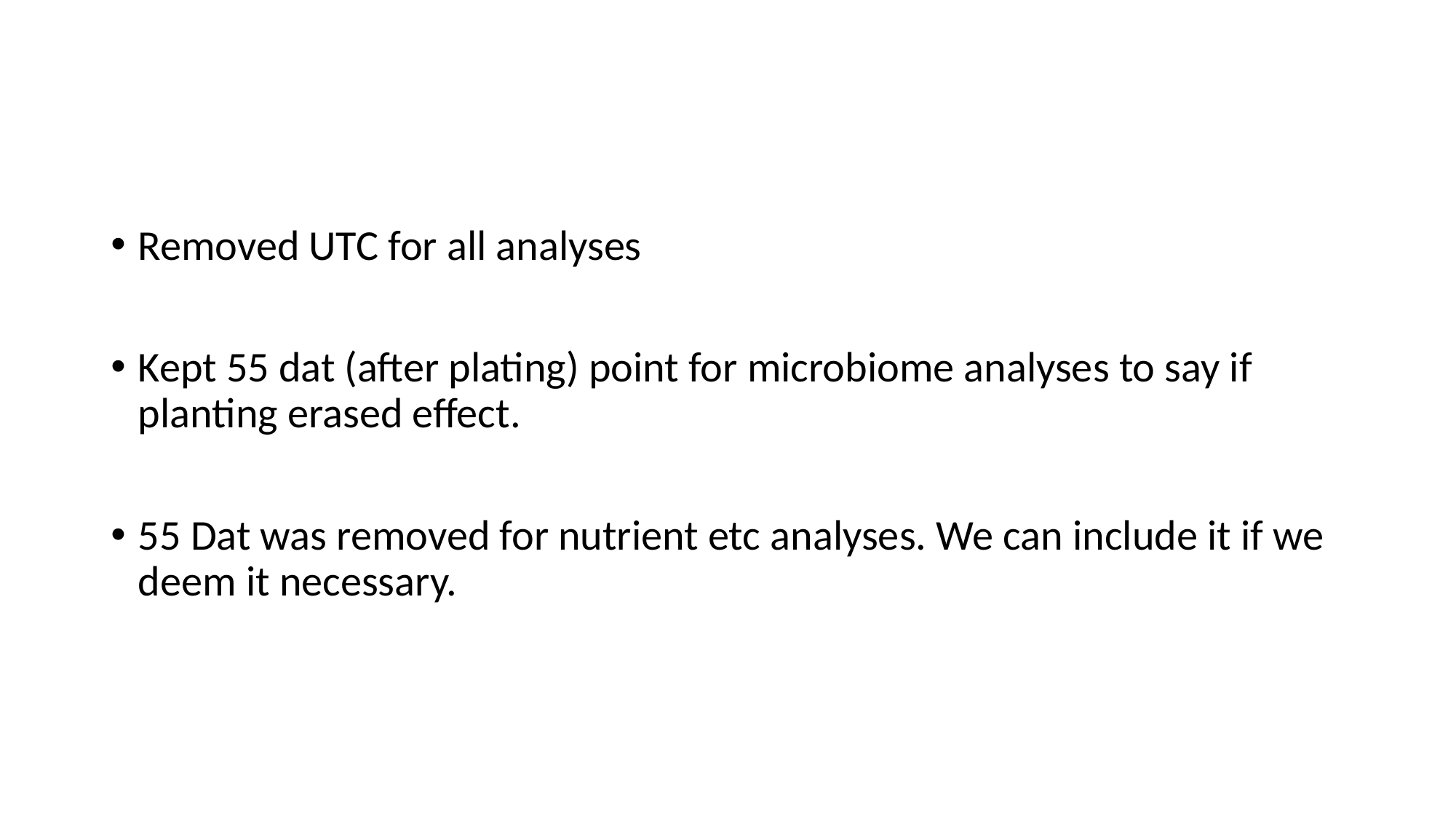

#
Removed UTC for all analyses

Kept 55 dat (after plating) point for microbiome analyses to say if planting erased effect.

55 Dat was removed for nutrient etc analyses. We can include it if we deem it necessary.